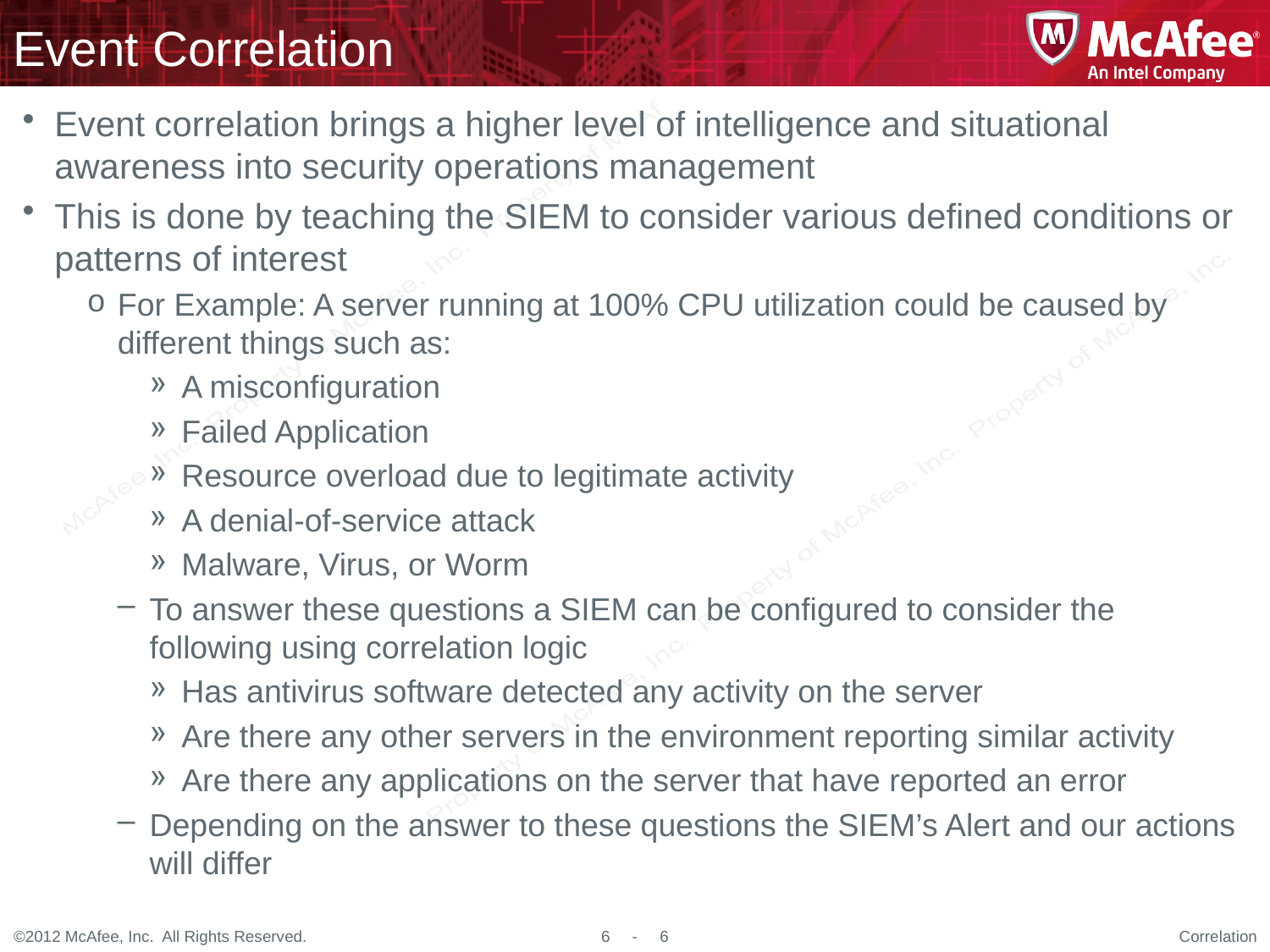

# Event Correlation
Event correlation brings a higher level of intelligence and situational awareness into security operations management
This is done by teaching the SIEM to consider various defined conditions or patterns of interest
For Example: A server running at 100% CPU utilization could be caused by different things such as:
A misconfiguration
Failed Application
Resource overload due to legitimate activity
A denial-of-service attack
Malware, Virus, or Worm
To answer these questions a SIEM can be configured to consider the following using correlation logic
Has antivirus software detected any activity on the server
Are there any other servers in the environment reporting similar activity
Are there any applications on the server that have reported an error
Depending on the answer to these questions the SIEM’s Alert and our actions will differ
Correlation